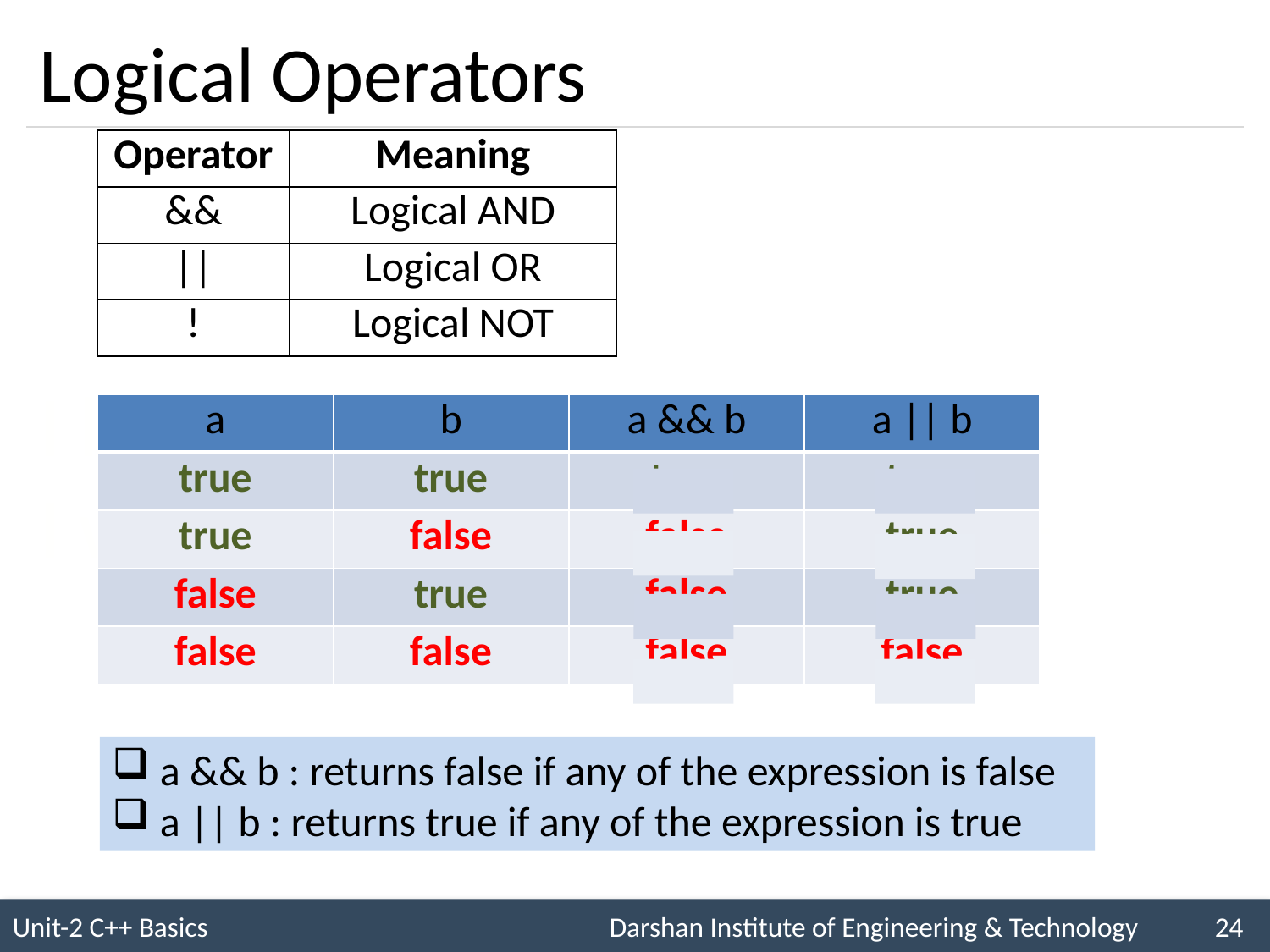

# Logical Operators
| Operator | Meaning |
| --- | --- |
| && | Logical AND |
| || | Logical OR |
| ! | Logical NOT |
| a | b | a && b | a || b |
| --- | --- | --- | --- |
| true | true | true | true |
| true | false | false | true |
| false | true | false | true |
| false | false | false | false |

a && b : returns false if any of the expression is false
a || b : returns true if any of the expression is true